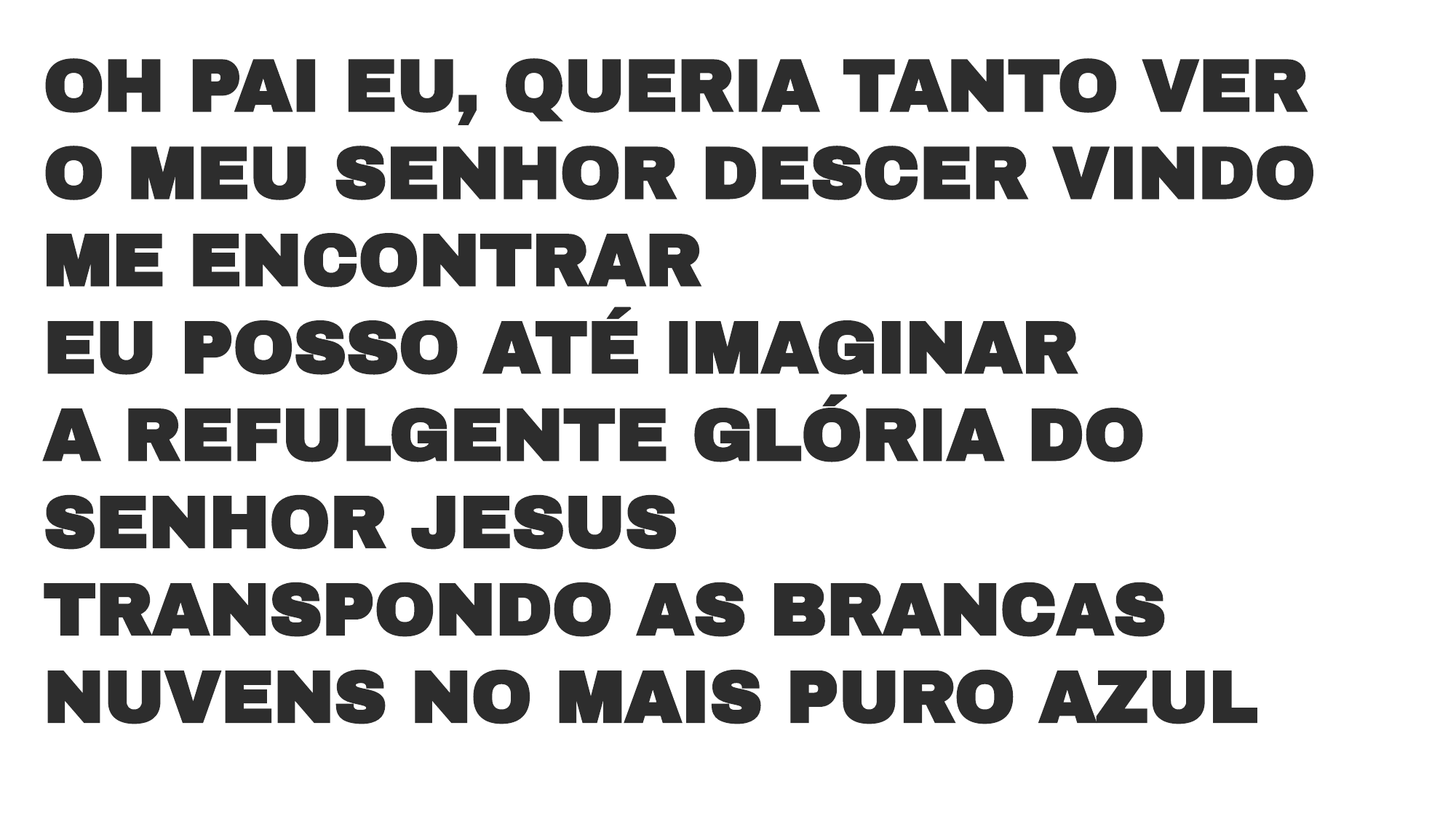

OH PAI EU, QUERIA TANTO VER
O MEU SENHOR DESCER VINDO ME ENCONTRAR
EU POSSO ATÉ IMAGINAR
A REFULGENTE GLÓRIA DO SENHOR JESUS
TRANSPONDO AS BRANCAS NUVENS NO MAIS PURO AZUL